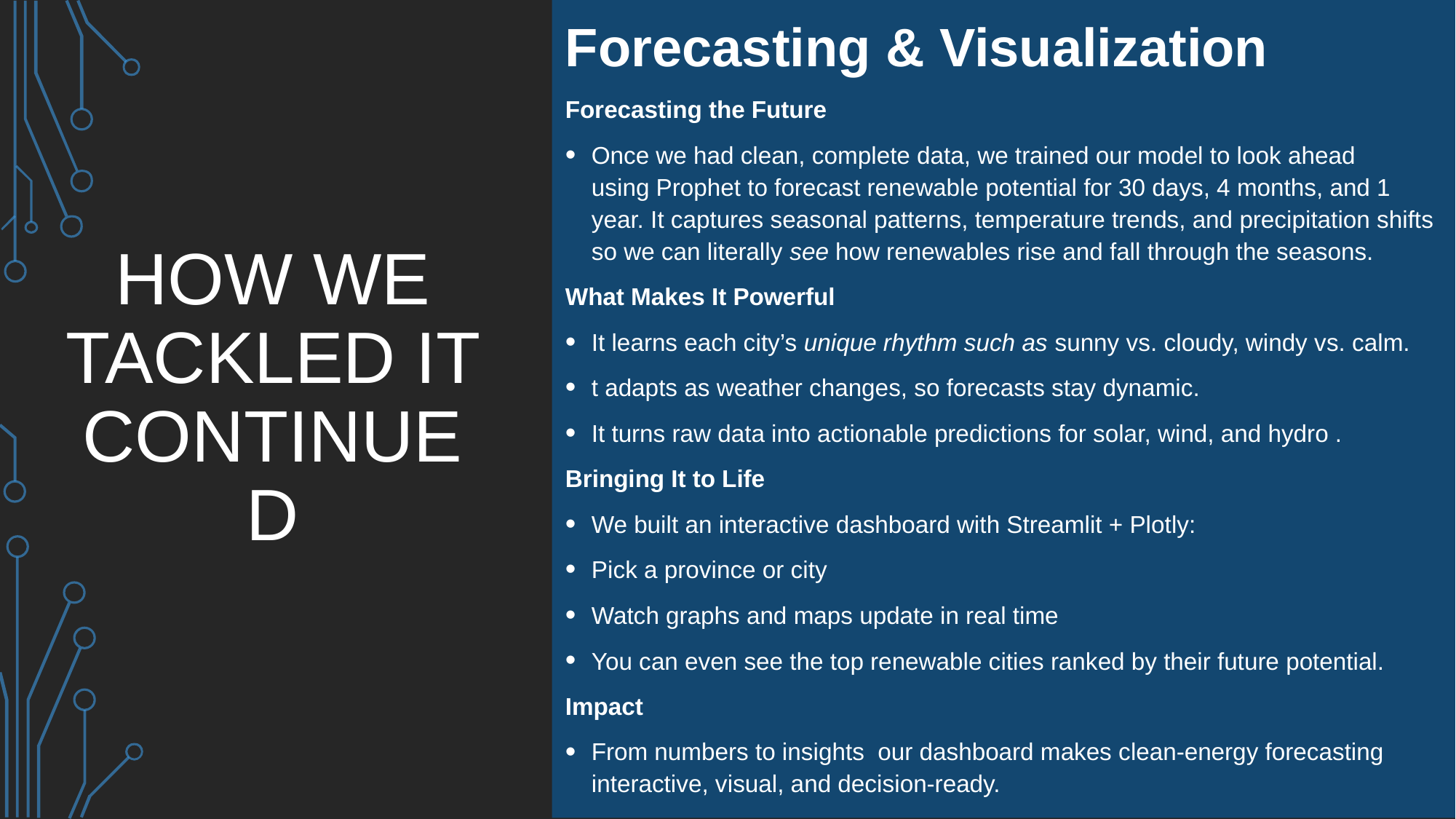

Forecasting & Visualization
Forecasting the Future
Once we had clean, complete data, we trained our model to look ahead
using Prophet to forecast renewable potential for 30 days, 4 months, and 1 year. It captures seasonal patterns, temperature trends, and precipitation shifts
so we can literally see how renewables rise and fall through the seasons.
What Makes It Powerful
It learns each city’s unique rhythm such as sunny vs. cloudy, windy vs. calm.
t adapts as weather changes, so forecasts stay dynamic.
It turns raw data into actionable predictions for solar, wind, and hydro .
Bringing It to Life
We built an interactive dashboard with Streamlit + Plotly:
Pick a province or city
Watch graphs and maps update in real time
You can even see the top renewable cities ranked by their future potential.
Impact
From numbers to insights  our dashboard makes clean-energy forecasting interactive, visual, and decision-ready.

# How we tackled it continued